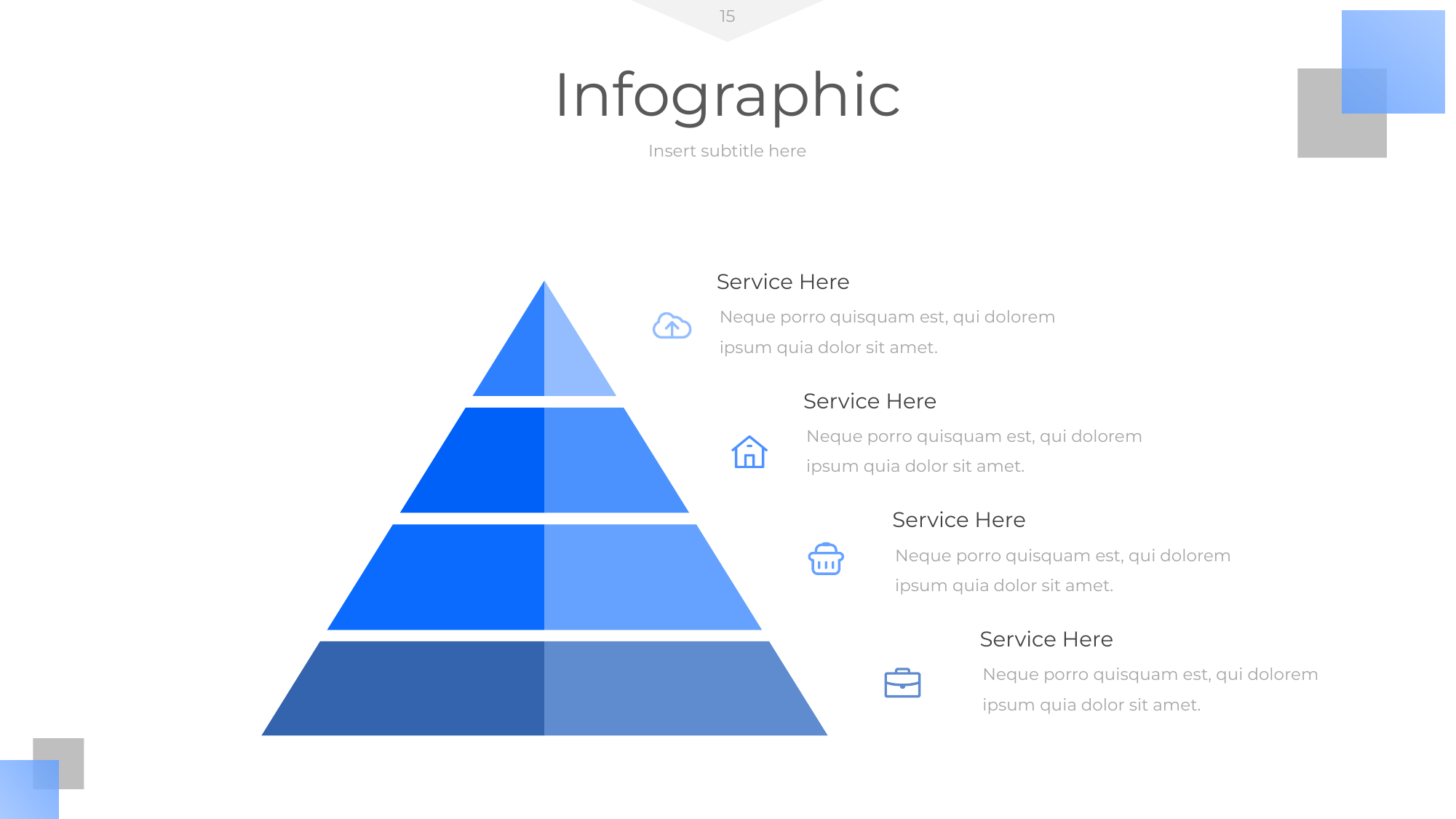

15

Infographic

Insert subtitle here
Service Here

Neque porro quisquam est, qui dolorem ipsum quia dolor sit amet.

Service Here

Neque porro quisquam est, qui dolorem ipsum quia dolor sit amet.

Service Here

Neque porro quisquam est, qui dolorem ipsum quia dolor sit amet.

Service Here

Neque porro quisquam est, qui dolorem ipsum quia dolor sit amet.